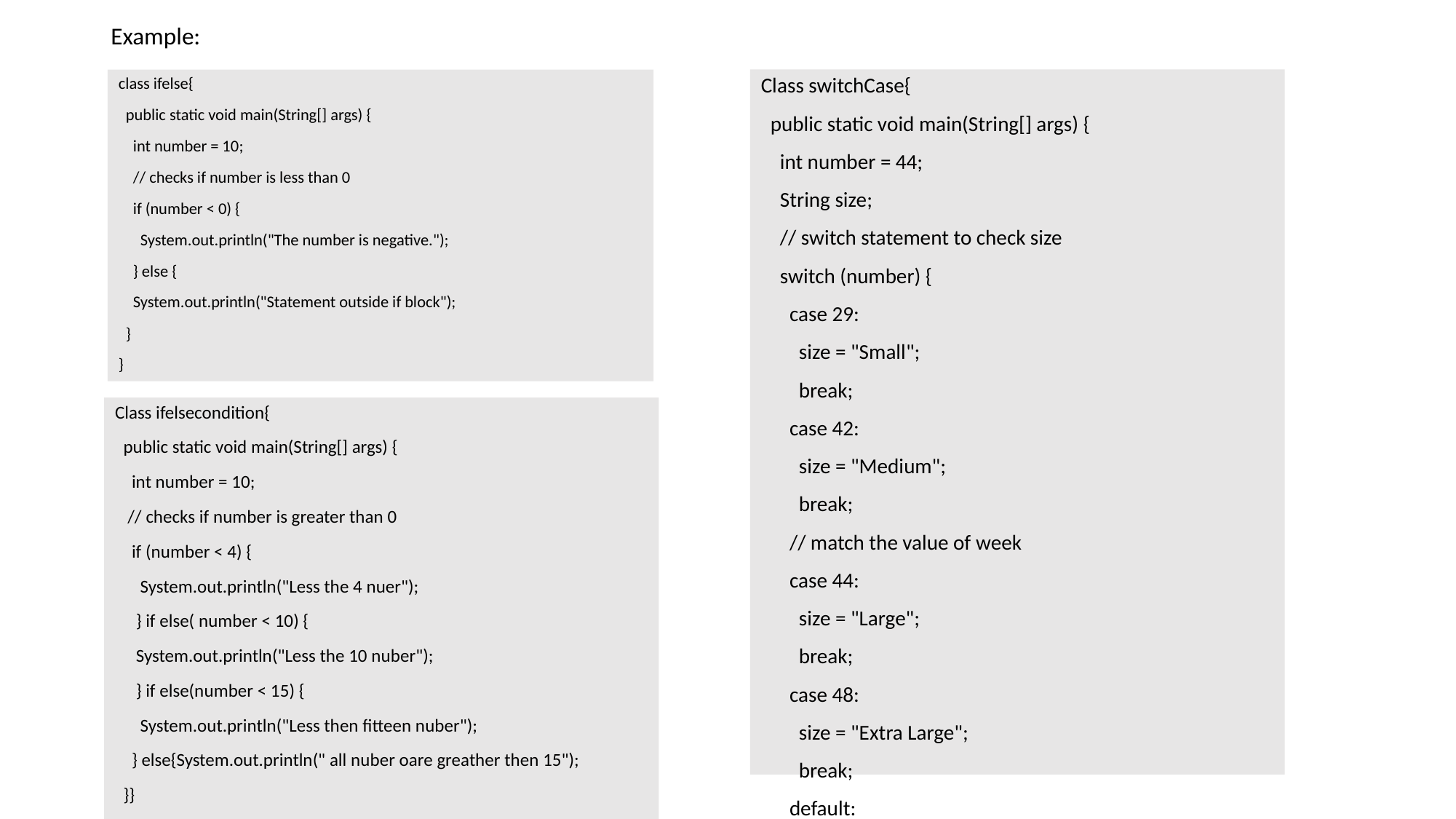

# Example:
Class switchCase{
  public static void main(String[] args) {
    int number = 44;
    String size;
    // switch statement to check size
    switch (number) {
      case 29:
        size = "Small";
        break;
      case 42:
        size = "Medium";
        break;
      // match the value of week
      case 44:
        size = "Large";
        break;
      case 48:
        size = "Extra Large";
        break;
      default:
        size = "Unknown";
        break;
    }
    System.out.println("Size: " + size);
  }
}
class ifelse{
  public static void main(String[] args) {
    int number = 10;
    // checks if number is less than 0
    if (number < 0) {
      System.out.println("The number is negative.");
    } else {
    System.out.println("Statement outside if block");
  }
}
Class ifelsecondition{
  public static void main(String[] args) {
    int number = 10;
   // checks if number is greater than 0
    if (number < 4) {
      System.out.println("Less the 4 nuer");
     } if else( number < 10) {
     System.out.println("Less the 10 nuber");
     } if else(number < 15) {
      System.out.println("Less then fitteen nuber");
    } else{System.out.println(" all nuber oare greather then 15");
  }}